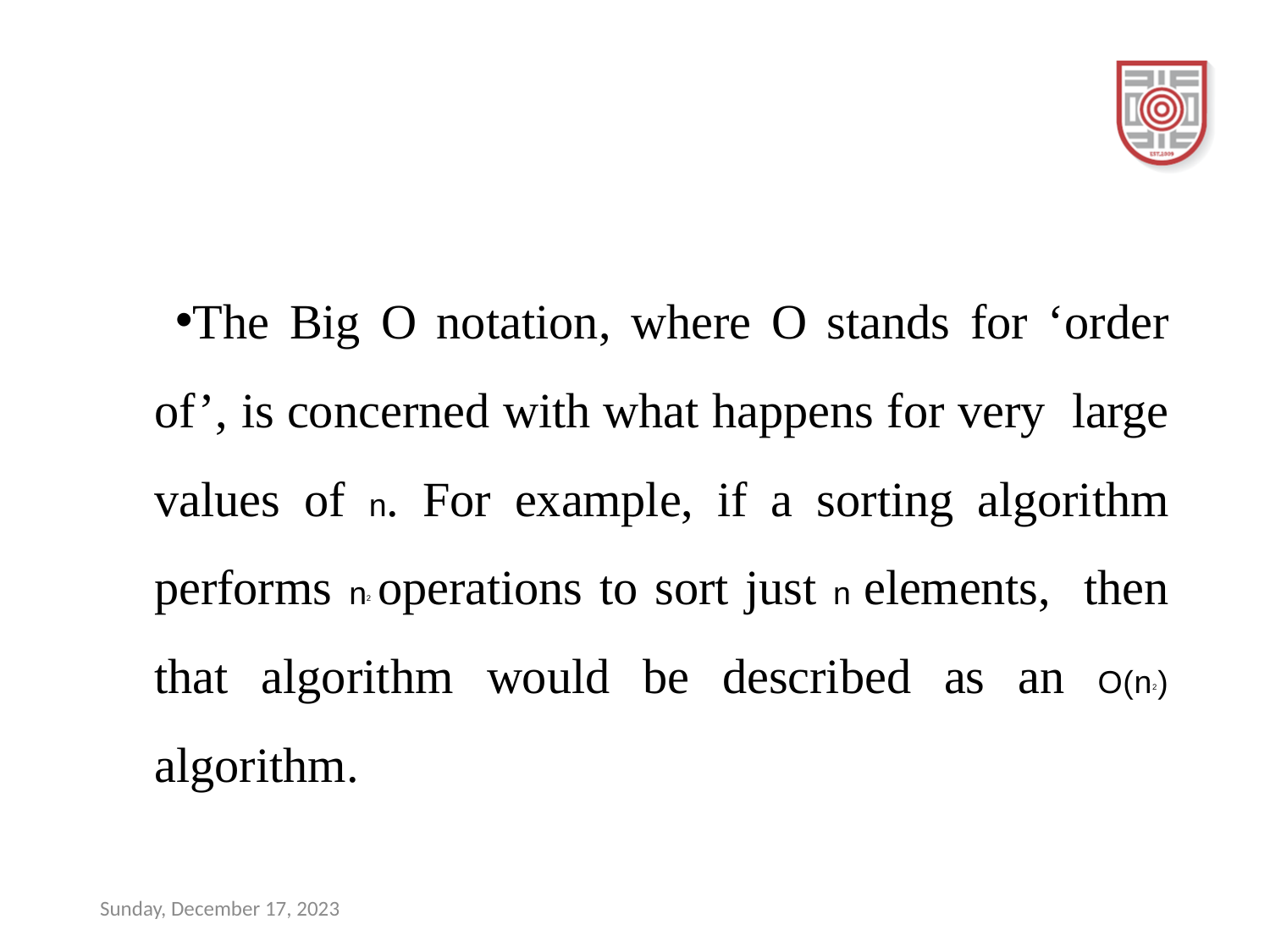

#
The Big O notation, where O stands for ‘order of’, is concerned with what happens for very  large values of n. For example, if a sorting algorithm performs n2 operations to sort just n elements,  then that algorithm would be described as an O(n2) algorithm.

Sunday, December 17, 2023